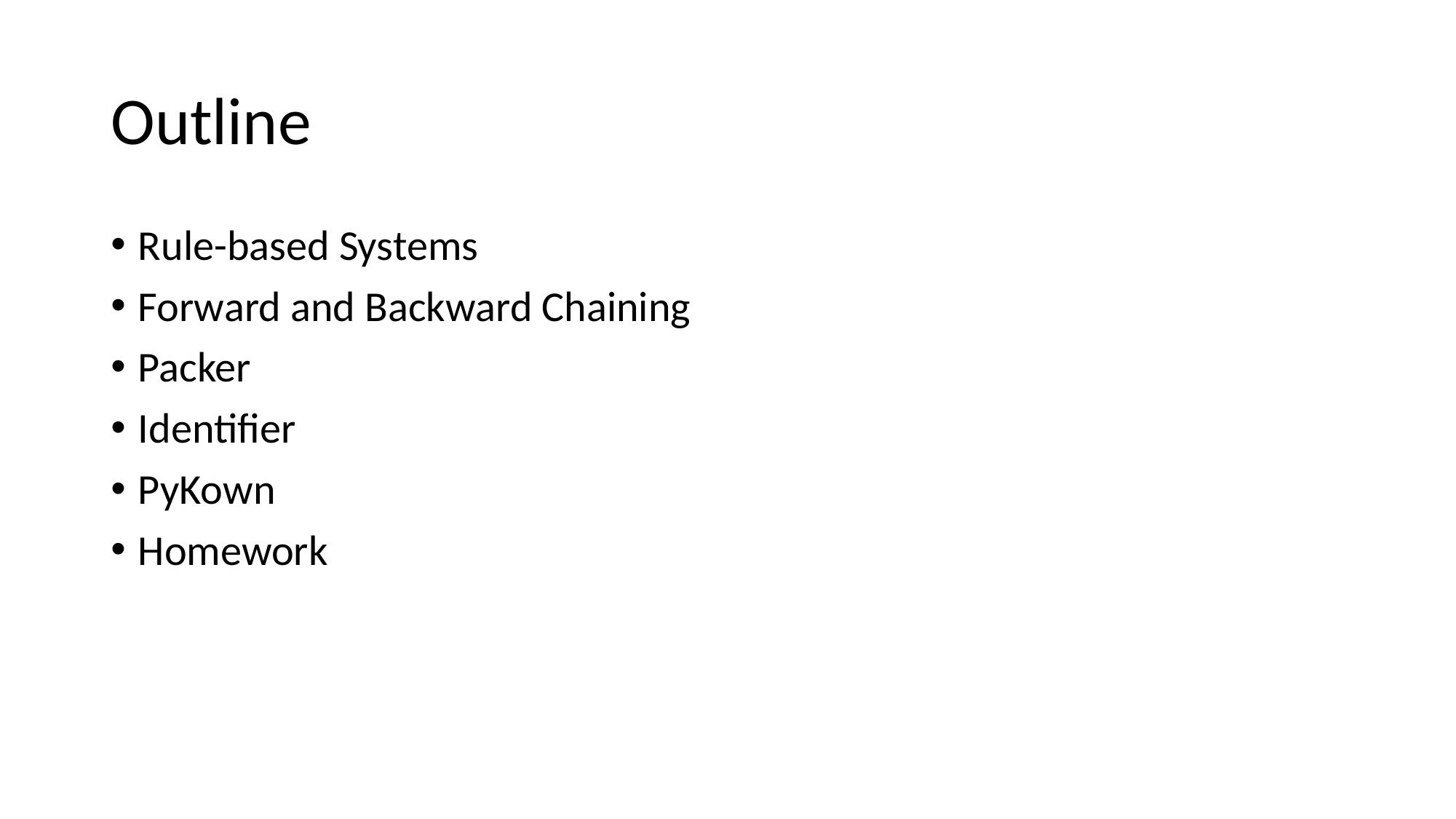

# Outline
Rule-based Systems
Forward and Backward Chaining
Packer
Identifier
PyKown
Homework